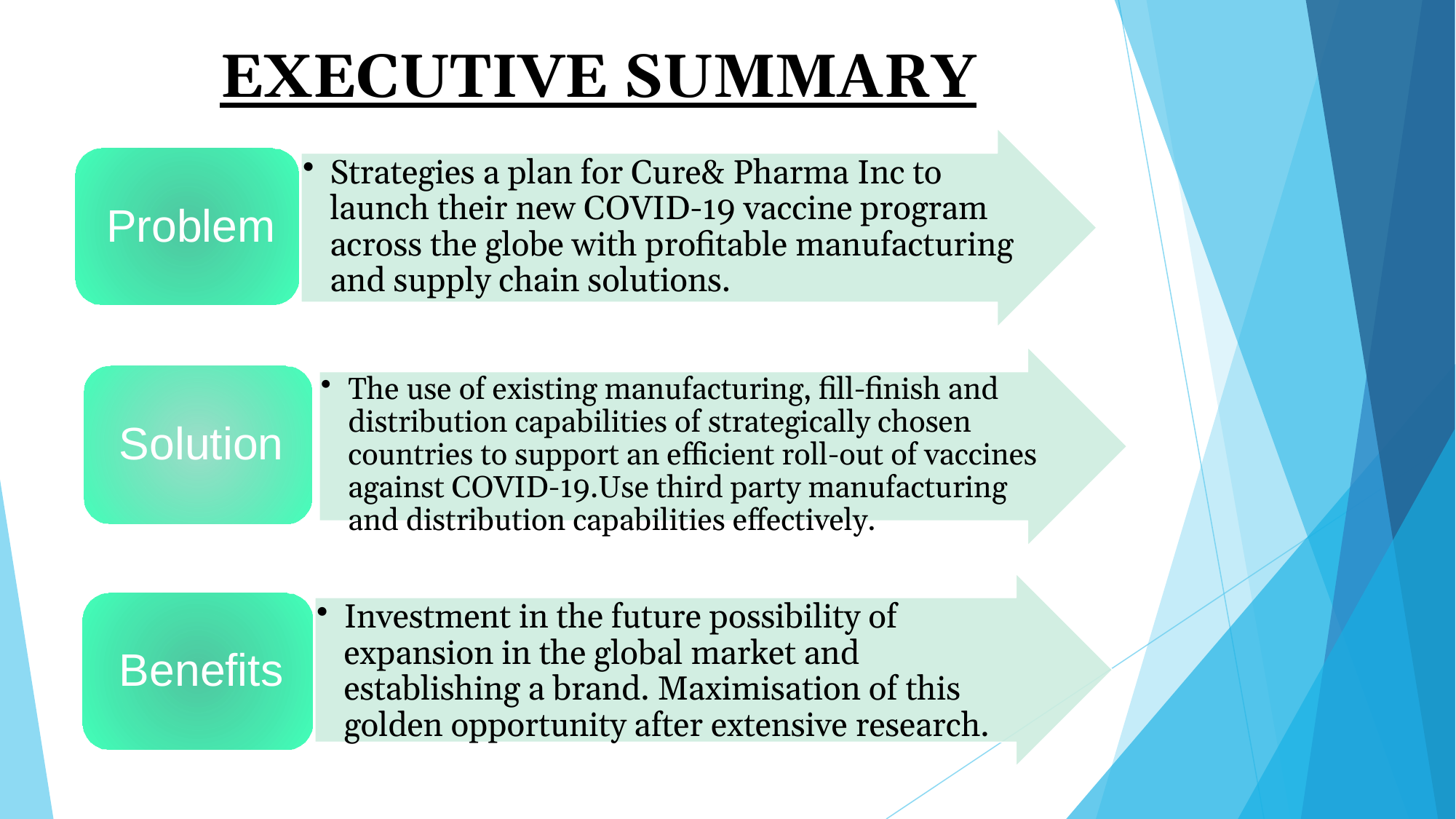

EXECUTIVE SUMMARY
Strategies a plan for Cure& Pharma Inc to launch their new COVID-19 vaccine program across the globe with profitable manufacturing and supply chain solutions.
Problem
The use of existing manufacturing, fill-finish and distribution capabilities of strategically chosen countries to support an efficient roll-out of vaccines against COVID-19.Use third party manufacturing and distribution capabilities effectively.
Solution
Investment in the future possibility of expansion in the global market and establishing a brand. Maximisation of this golden opportunity after extensive research.

Benefits